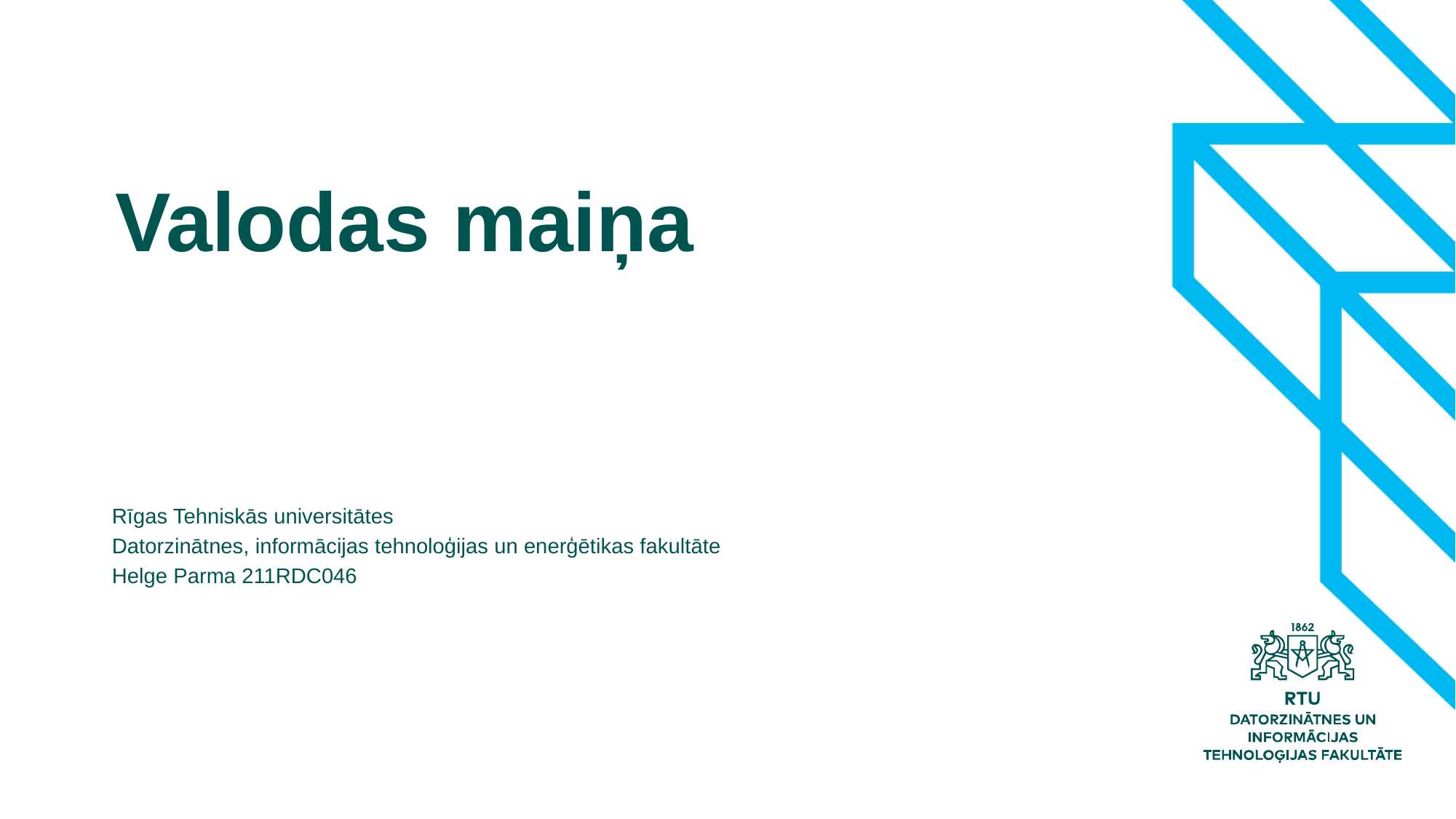

Valodas maiņa
Rīgas Tehniskās universitātes
Datorzinātnes, informācijas tehnoloģijas un enerģētikas fakultāte
Helge Parma 211RDC046